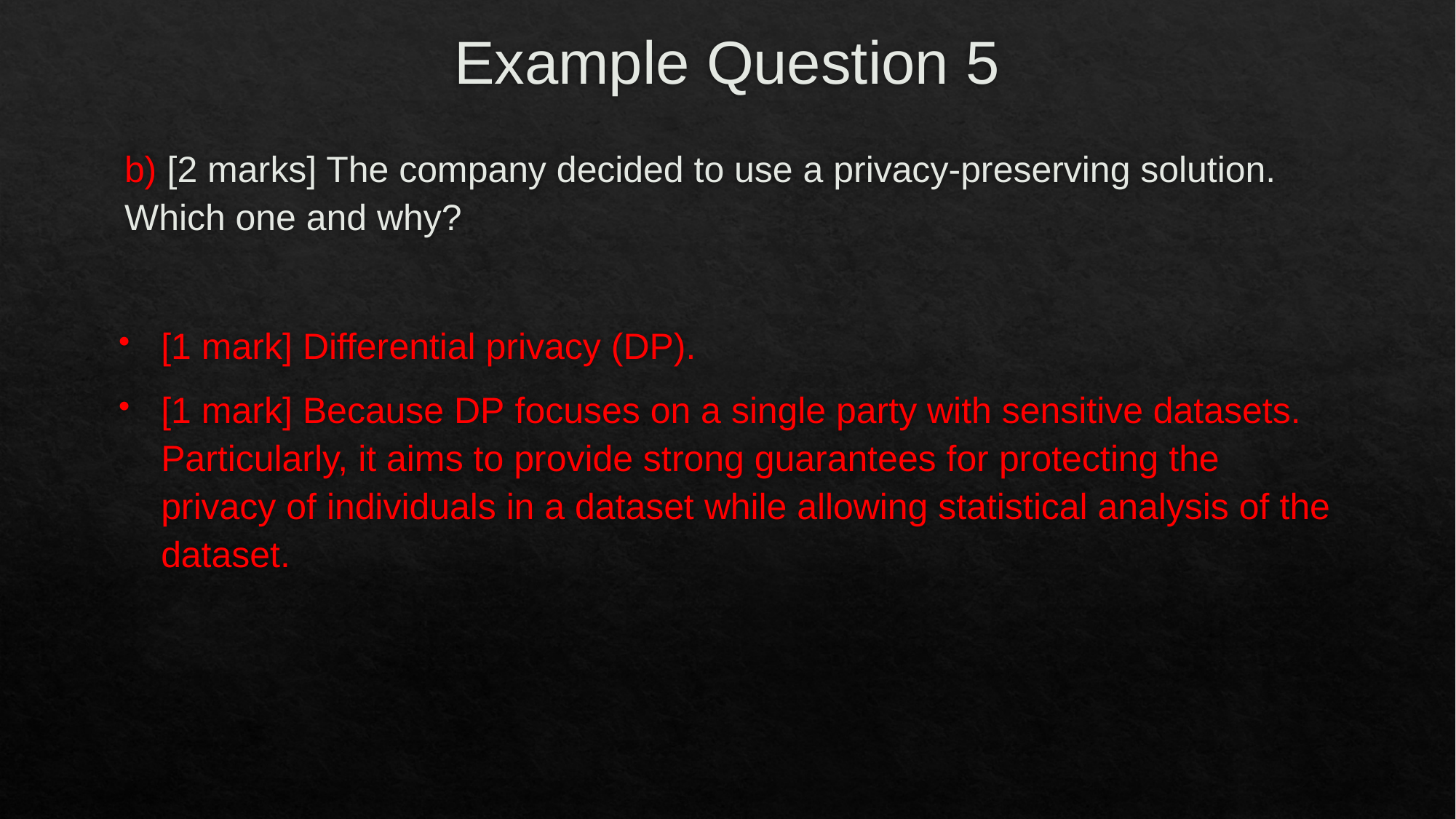

# Example Question 5
b) [2 marks] The company decided to use a privacy-preserving solution. Which one and why?

[1 mark] Differential privacy (DP).
[1 mark] Because DP focuses on a single party with sensitive datasets. Particularly, it aims to provide strong guarantees for protecting the privacy of individuals in a dataset while allowing statistical analysis of the dataset.